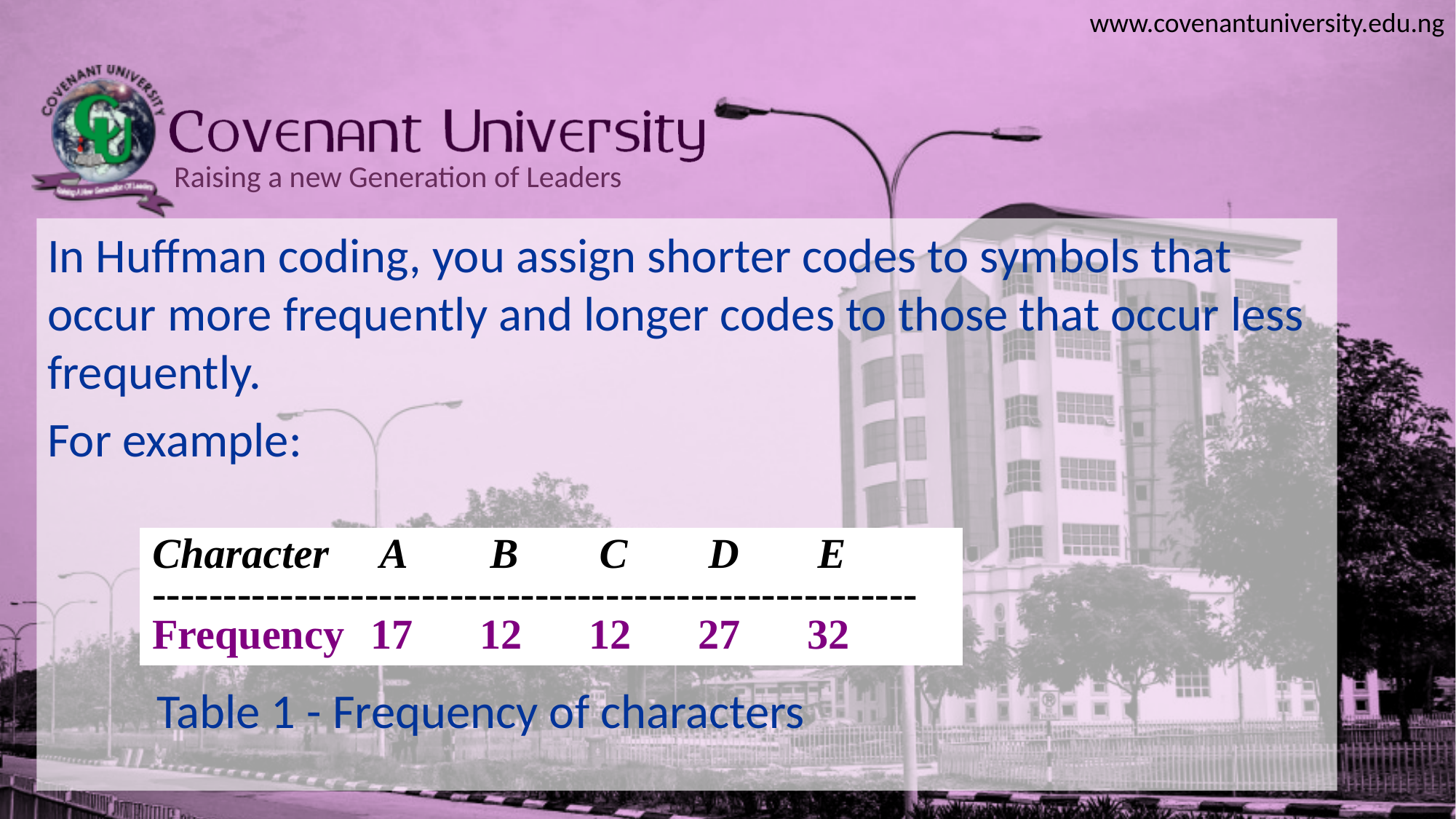

In Huffman coding, you assign shorter codes to symbols that occur more frequently and longer codes to those that occur less frequently.
For example:

	Table 1 - Frequency of characters

Character	 A	 B	 C	 D	 E
------------------------------------------------------
Frequency	17	12	12	27	32